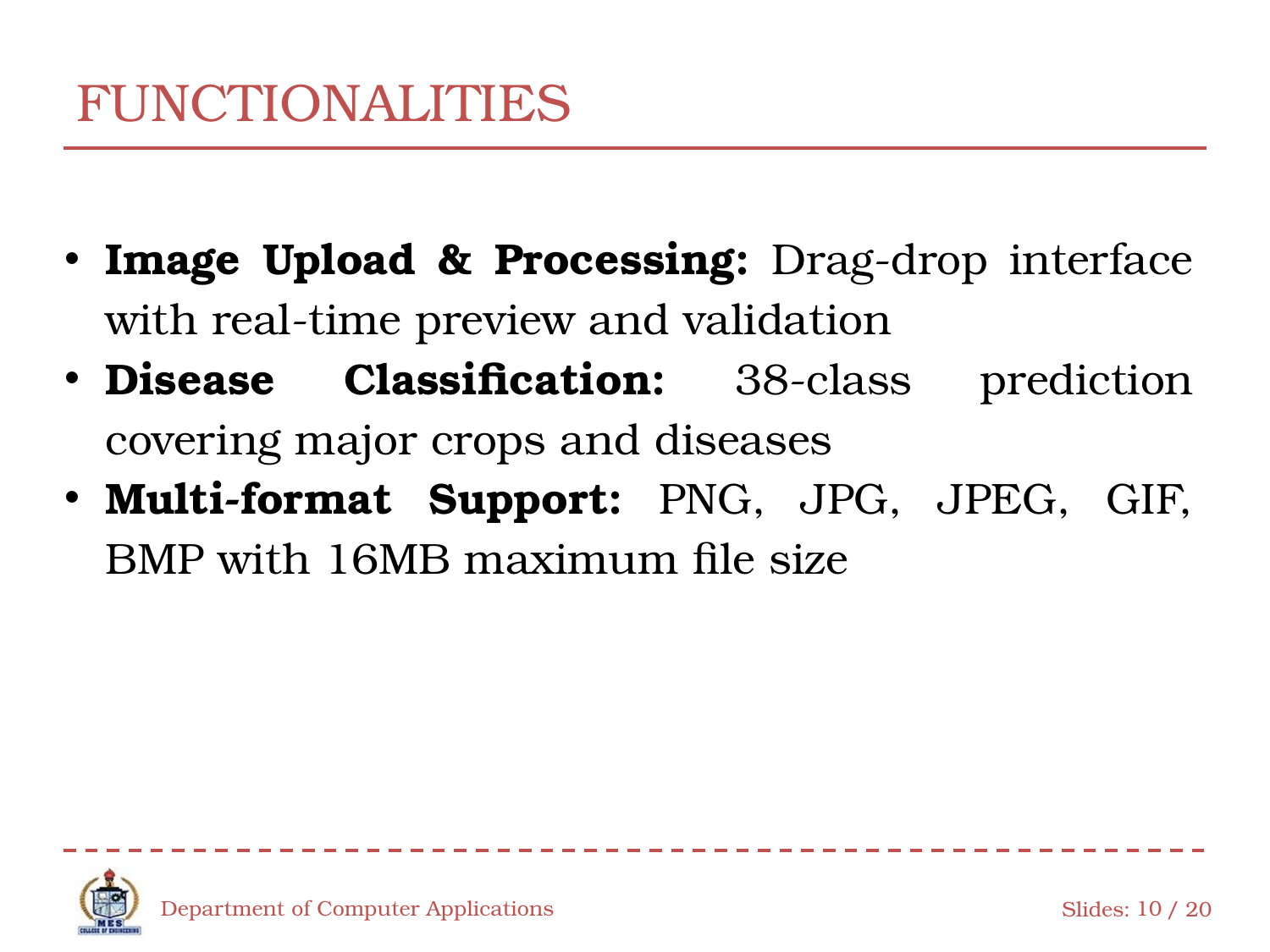

# FUNCTIONALITIES
Image Upload & Processing: Drag-drop interface with real-time preview and validation
Disease Classification: 38-class prediction covering major crops and diseases
Multi-format Support: PNG, JPG, JPEG, GIF, BMP with 16MB maximum file size

Department of Computer Applications
10